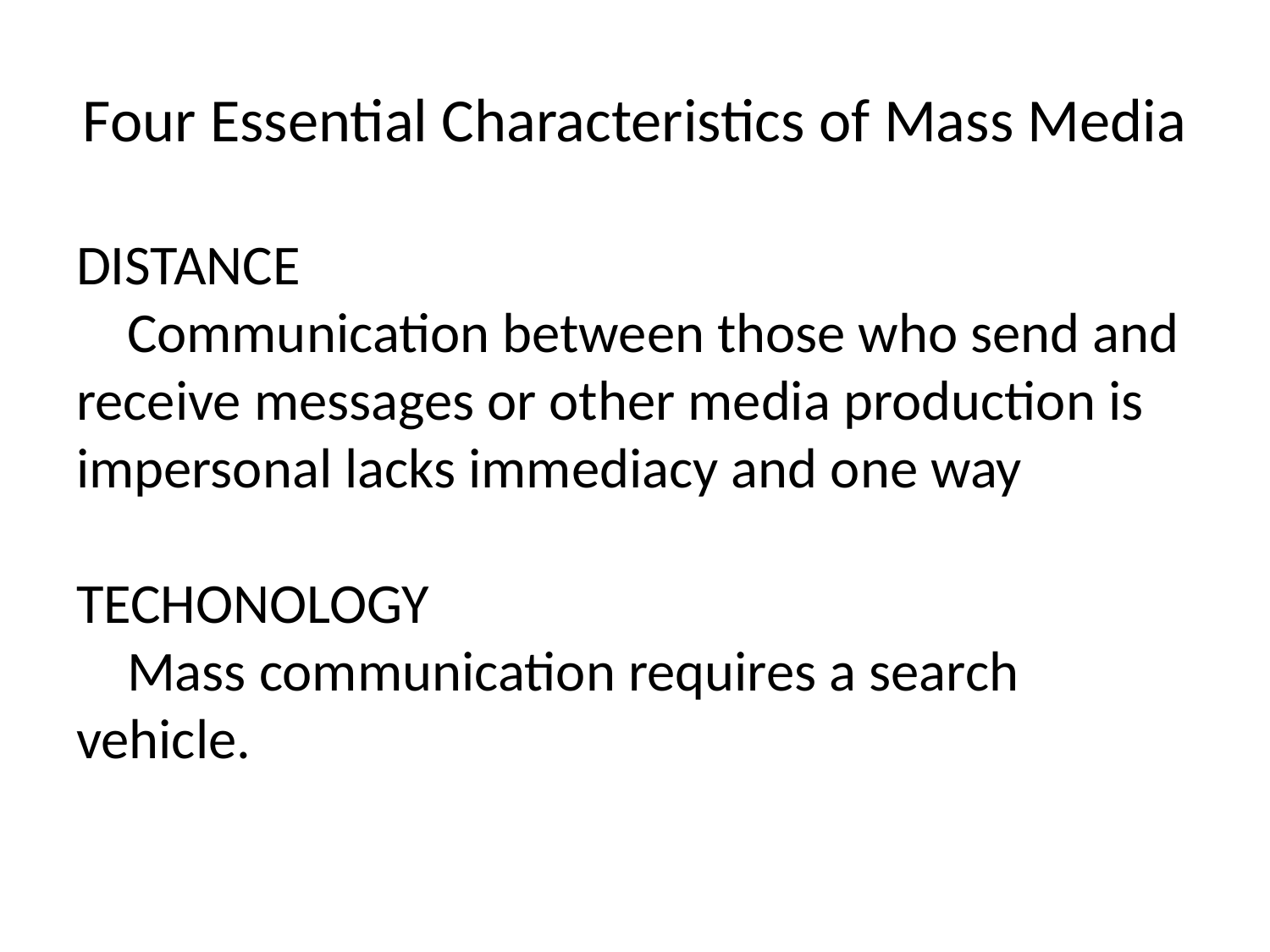

# Four Essential Characteristics of Mass Media
DISTANCE
    Communication between those who send and receive messages or other media production is impersonal lacks immediacy and one way
TECHONOLOGY
    Mass communication requires a search vehicle.